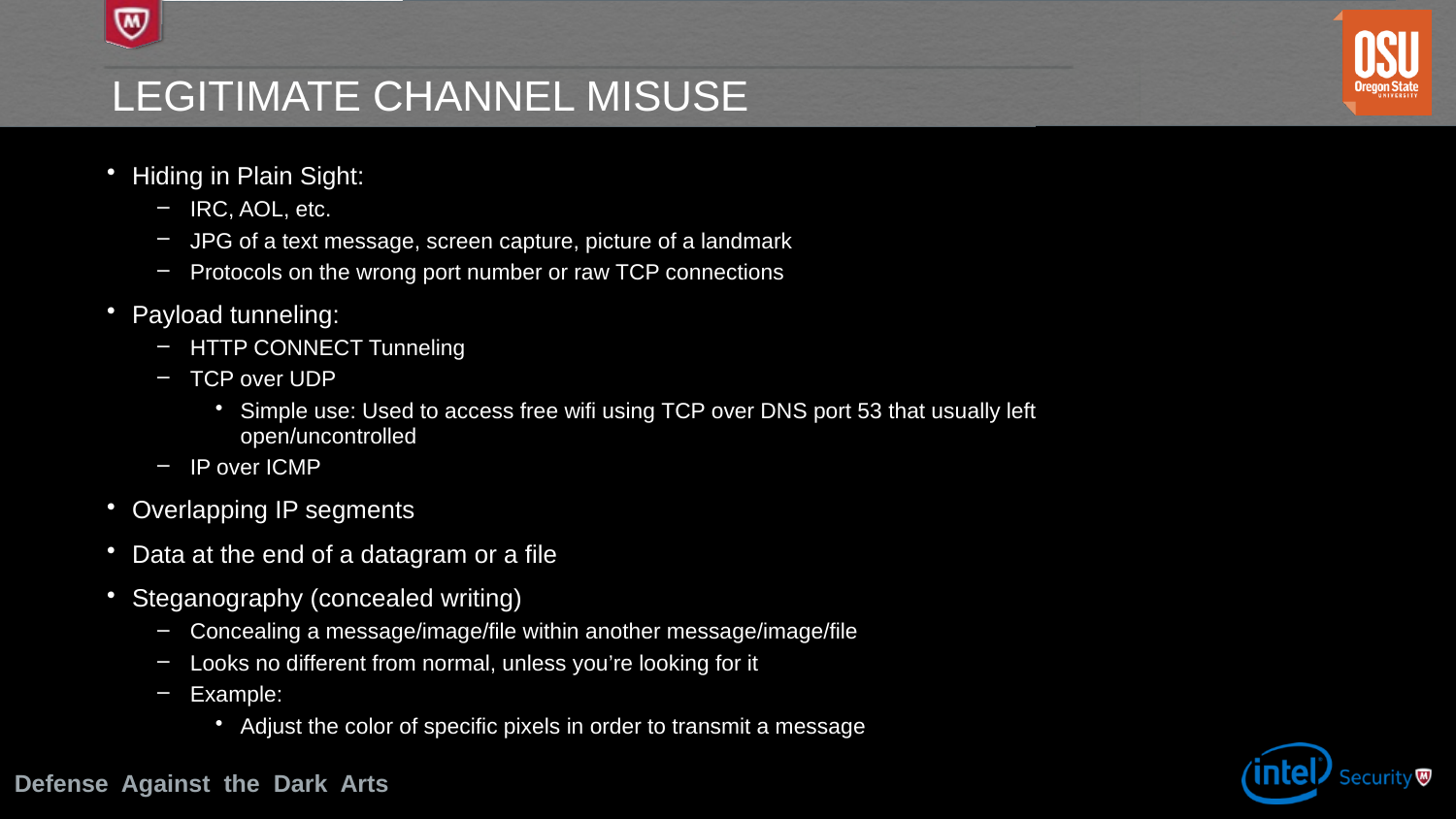

# Legitimate channel misuse
Hiding in Plain Sight:
IRC, AOL, etc.
JPG of a text message, screen capture, picture of a landmark
Protocols on the wrong port number or raw TCP connections
Payload tunneling:
HTTP CONNECT Tunneling
TCP over UDP
Simple use: Used to access free wifi using TCP over DNS port 53 that usually left open/uncontrolled
IP over ICMP
Overlapping IP segments
Data at the end of a datagram or a file
Steganography (concealed writing)
Concealing a message/image/file within another message/image/file
Looks no different from normal, unless you’re looking for it
Example:
Adjust the color of specific pixels in order to transmit a message